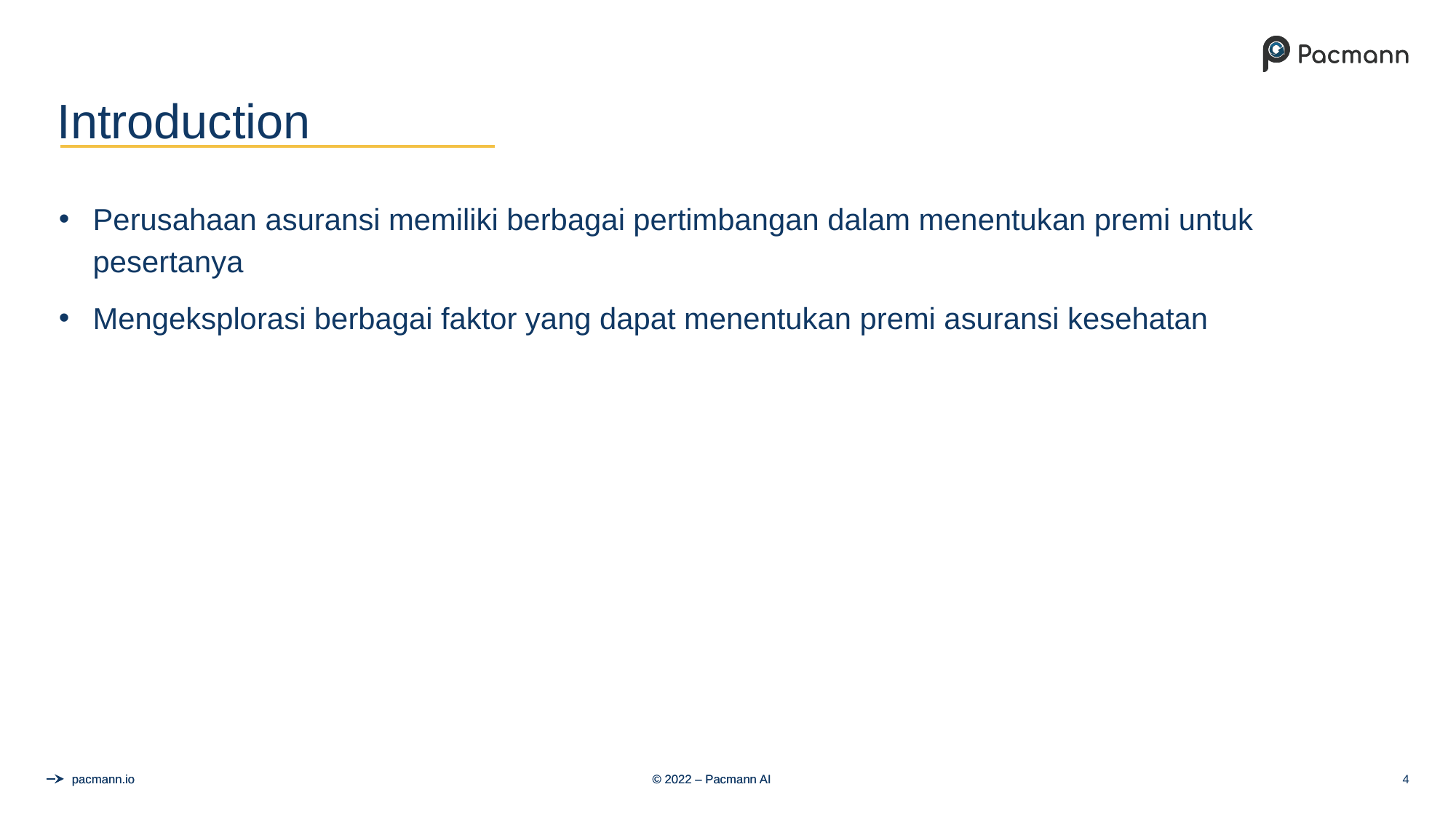

# Introduction
Perusahaan asuransi memiliki berbagai pertimbangan dalam menentukan premi untuk pesertanya
Mengeksplorasi berbagai faktor yang dapat menentukan premi asuransi kesehatan